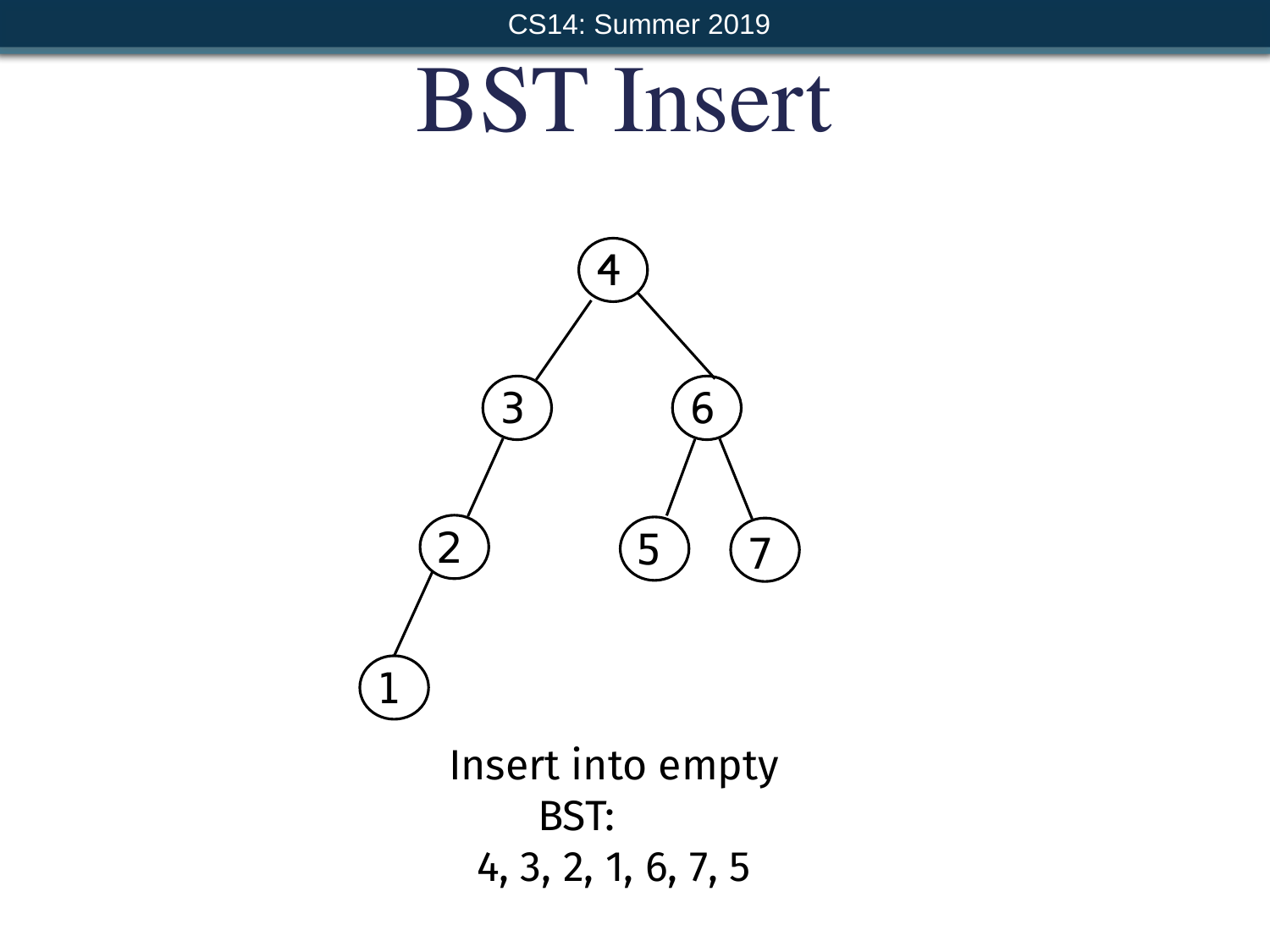

BST Insert
4

3

6

2

5

7

1

Insert into empty BST:
4, 3, 2, 1, 6, 7, 5